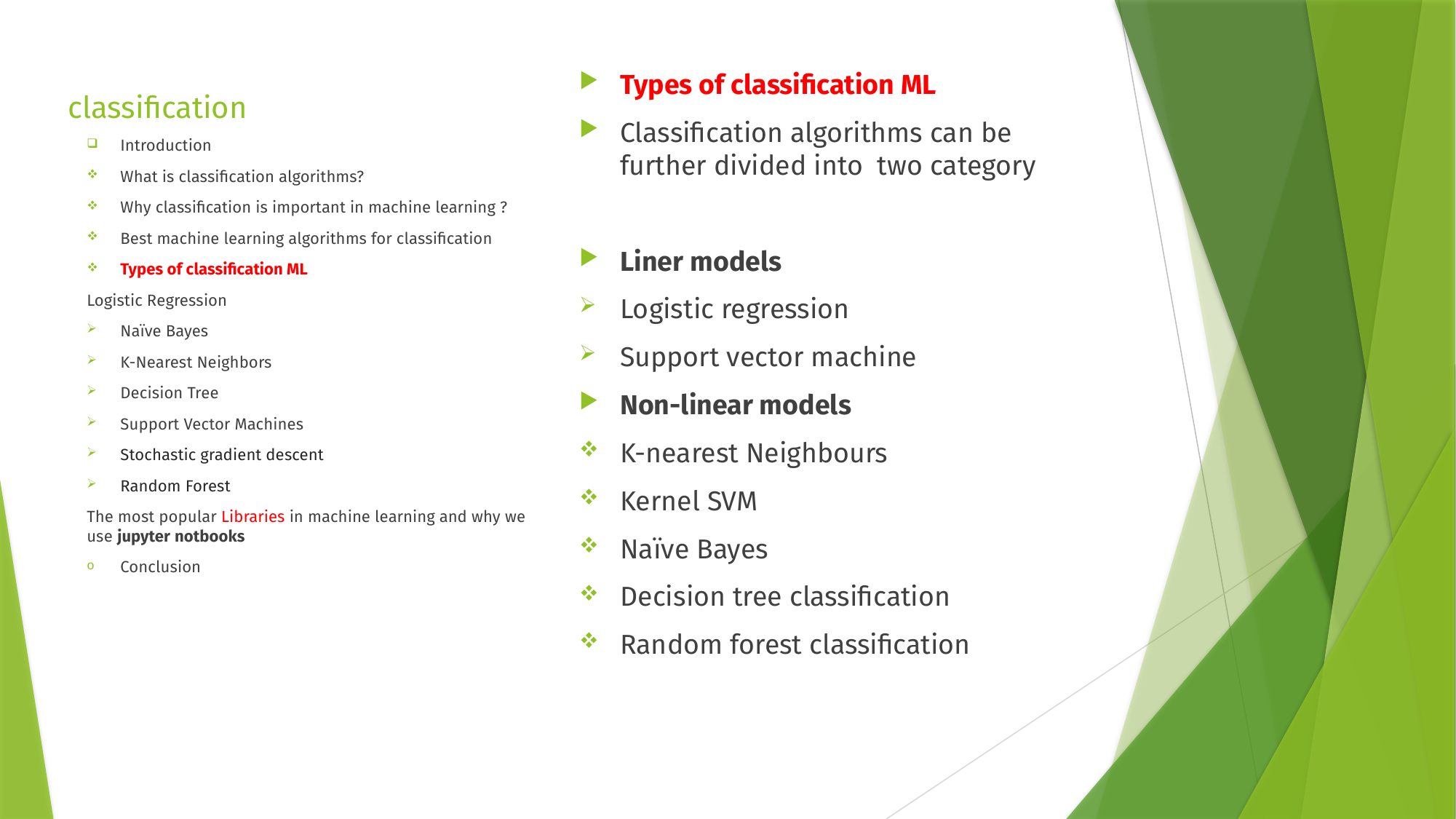

# classification
Types of classification ML
Classification algorithms can be further divided into  two category

Liner models
Logistic regression
Support vector machine
Non-linear models
K-nearest Neighbours
Kernel SVM
Naïve Bayes
Decision tree classification
Random forest classification

Introduction
What is classification algorithms?
Why classification is important in machine learning ?
Best machine learning algorithms for classification
Types of classification ML
Logistic Regression
Naïve Bayes
K-Nearest Neighbors
Decision Tree
Support Vector Machines
Stochastic gradient descent
Random Forest
The most popular Libraries in machine learning and why we use jupyter notbooks
Conclusion